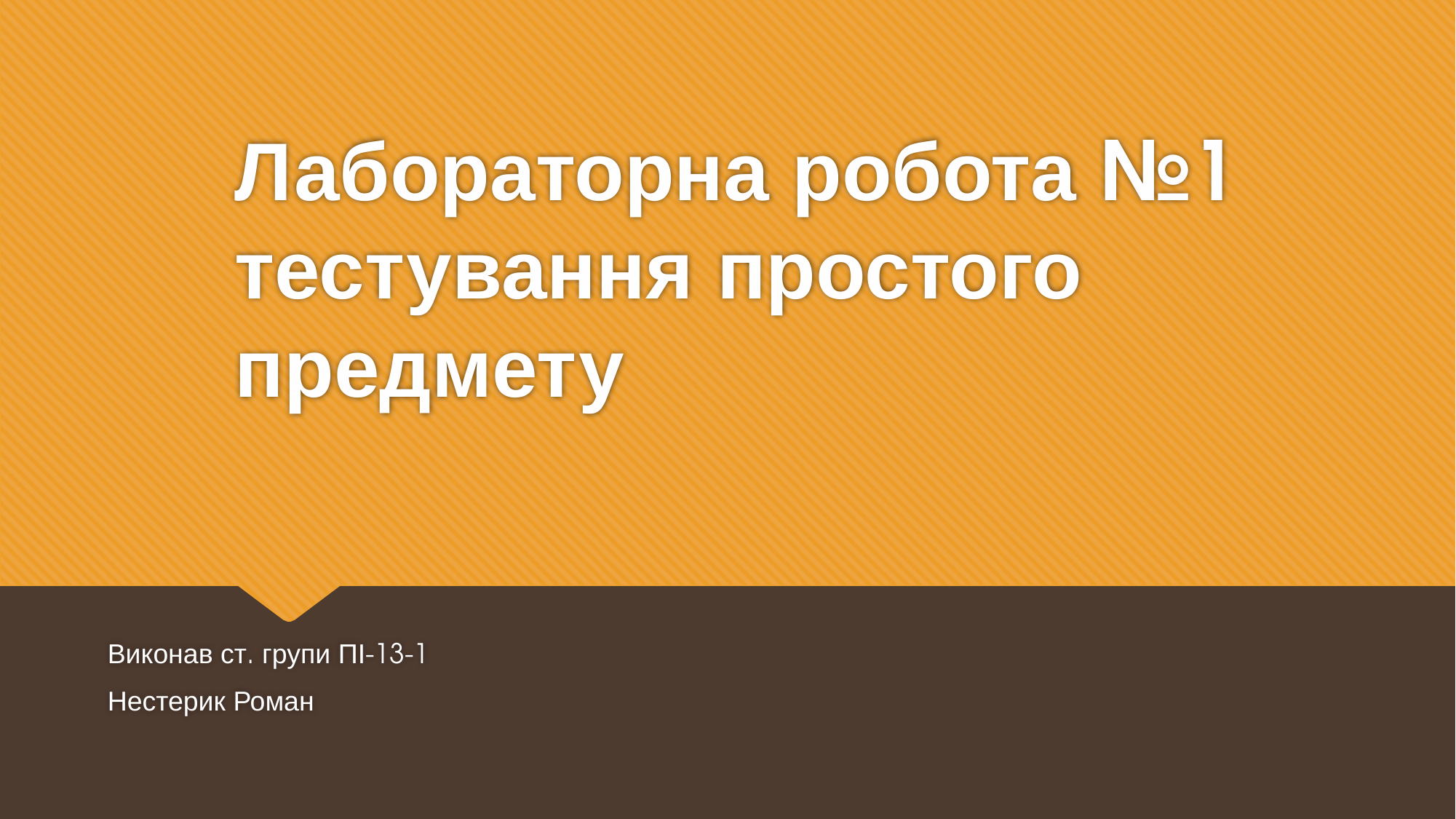

# Лабораторна робота №1 тестування простого предмету
Виконав ст. групи ПІ-13-1
Нестерик Роман